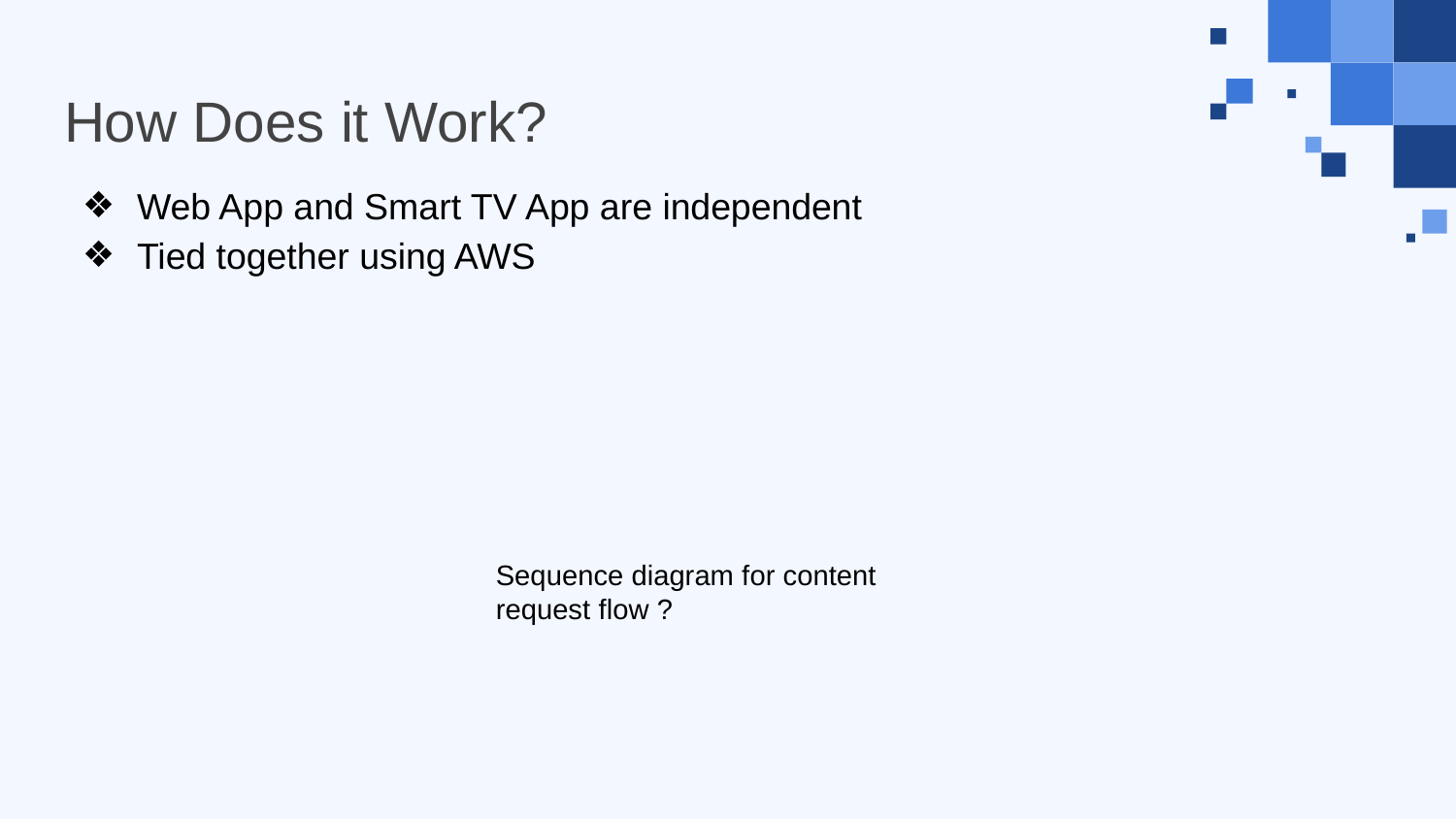

# How Does it Work?
Web App and Smart TV App are independent
Tied together using AWS

Sequence diagram for content request flow ?